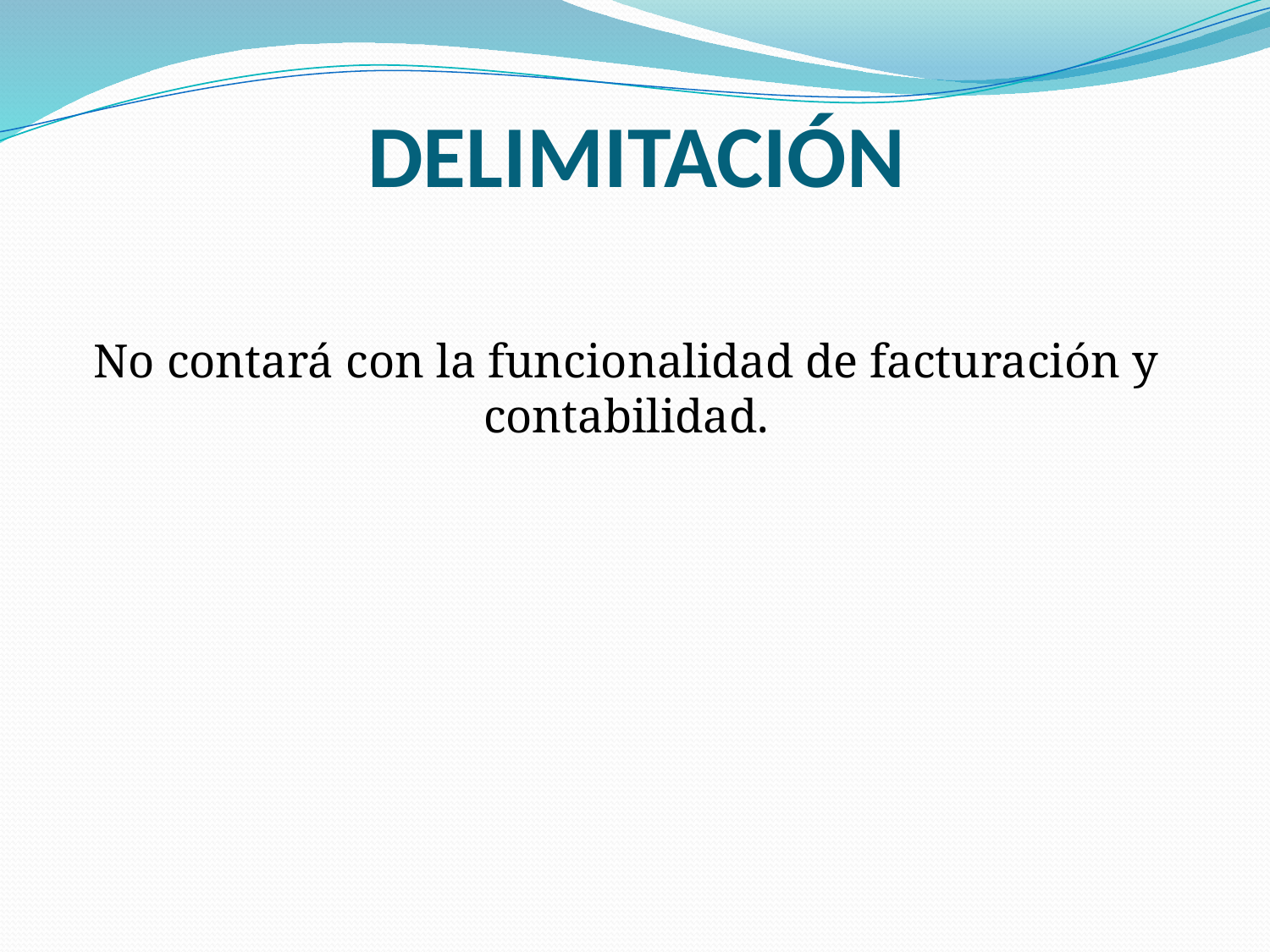

# DELIMITACIÓN
No contará con la funcionalidad de facturación y contabilidad.